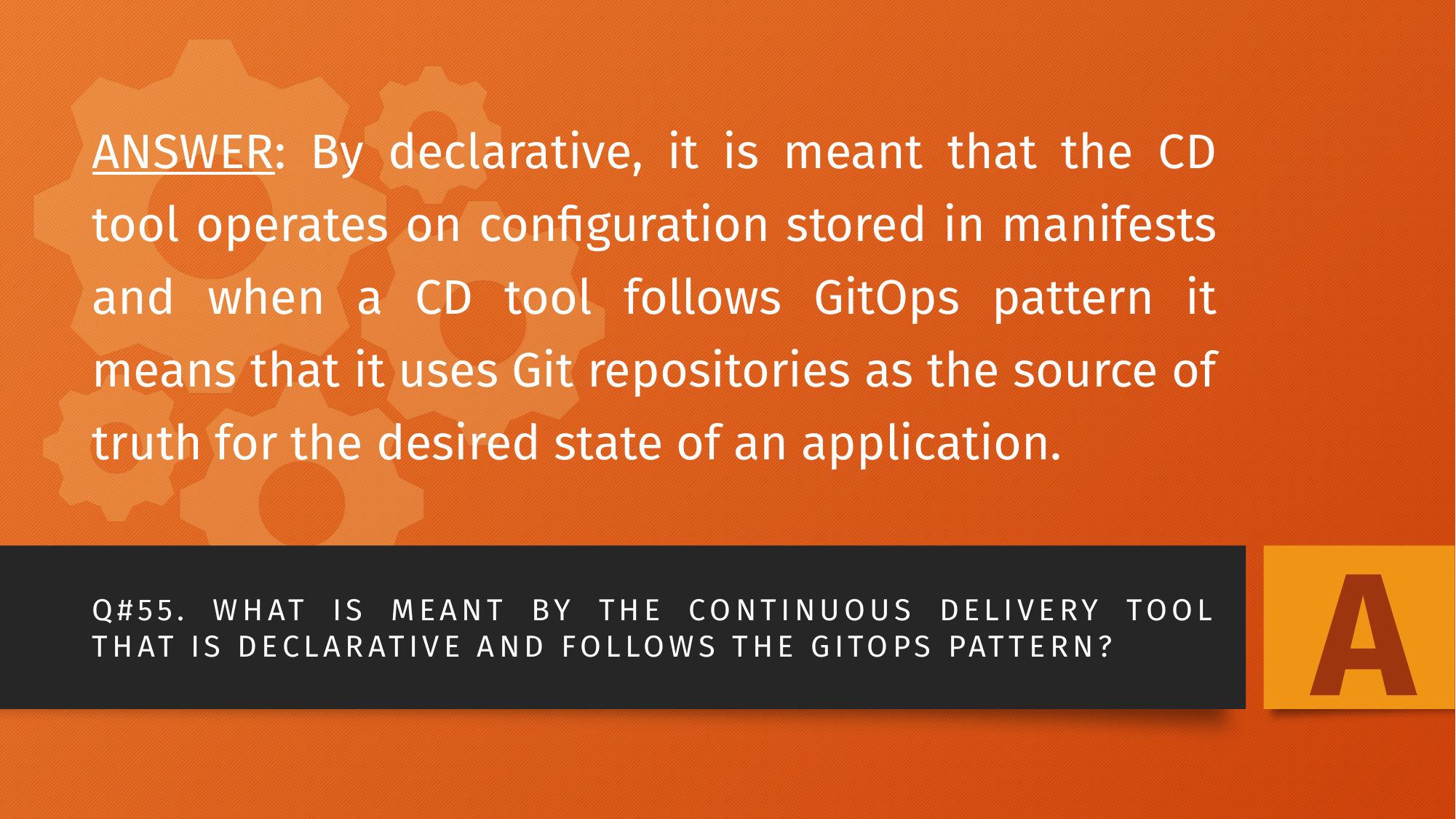

# ANSWER: By declarative, it is meant that the CD tool operates on configuration stored in manifests and when a CD tool follows GitOps pattern it means that it uses Git repositories as the source of truth for the desired state of an application.
A
Q#55. What is meant by the Continuous Delivery tool that is declarative and follows the GitOps pattern?